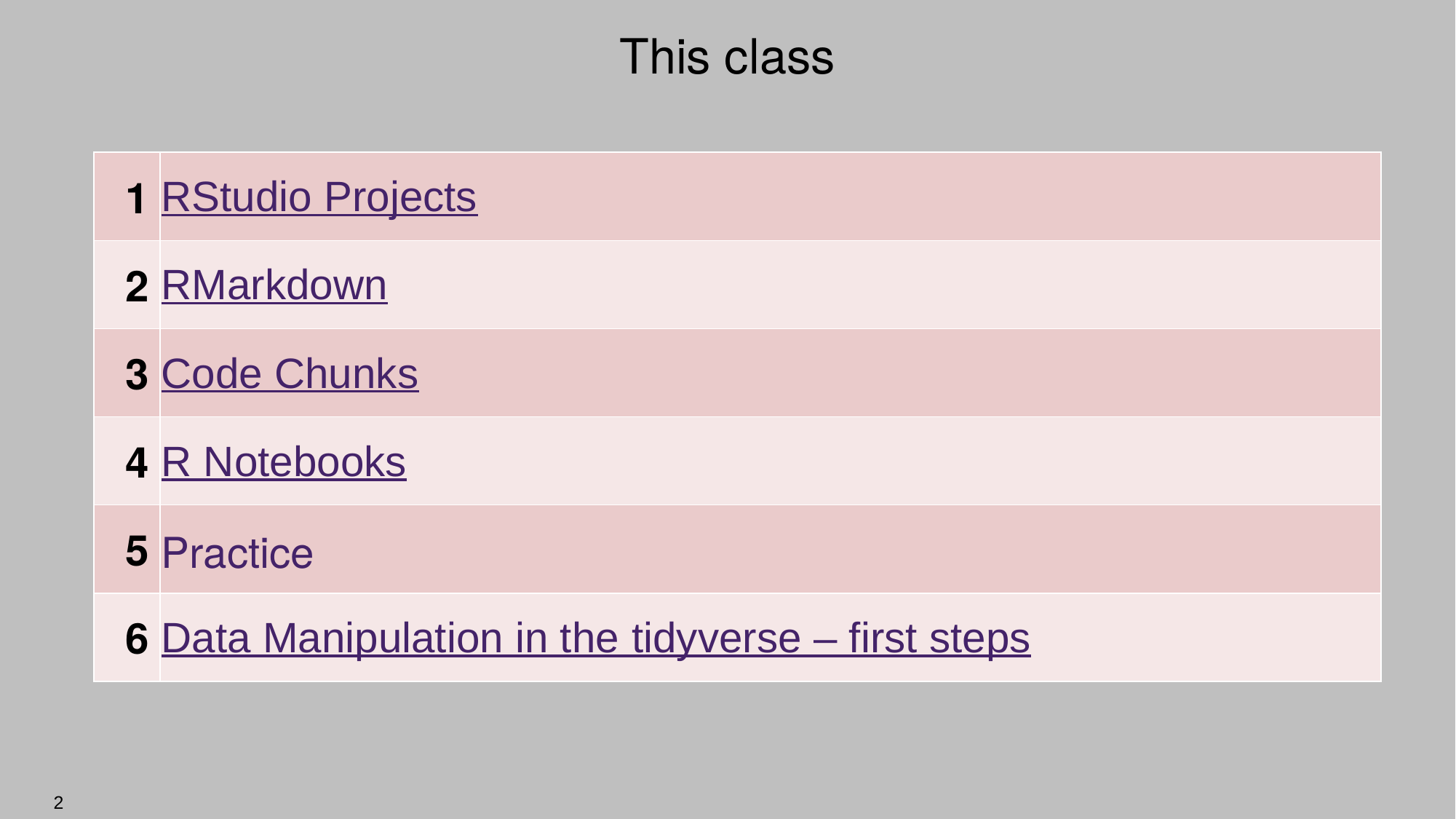

# This class
| 1 | RStudio Projects |
| --- | --- |
| 2 | RMarkdown |
| 3 | Code Chunks |
| 4 | R Notebooks |
| 5 | Practice |
| 6 | Data Manipulation in the tidyverse – first steps |